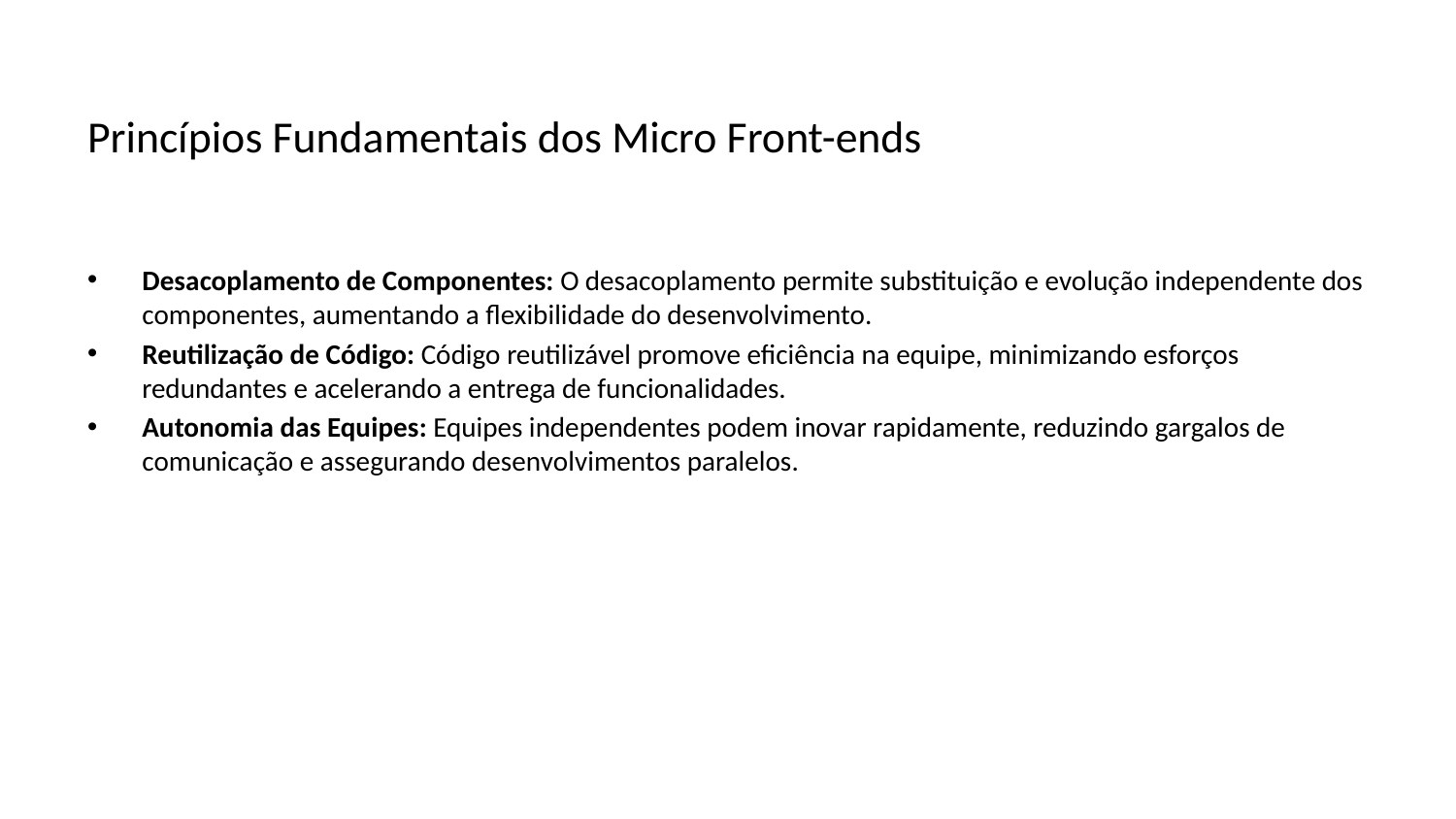

# Princípios Fundamentais dos Micro Front-ends
Desacoplamento de Componentes: O desacoplamento permite substituição e evolução independente dos componentes, aumentando a flexibilidade do desenvolvimento.
Reutilização de Código: Código reutilizável promove eficiência na equipe, minimizando esforços redundantes e acelerando a entrega de funcionalidades.
Autonomia das Equipes: Equipes independentes podem inovar rapidamente, reduzindo gargalos de comunicação e assegurando desenvolvimentos paralelos.